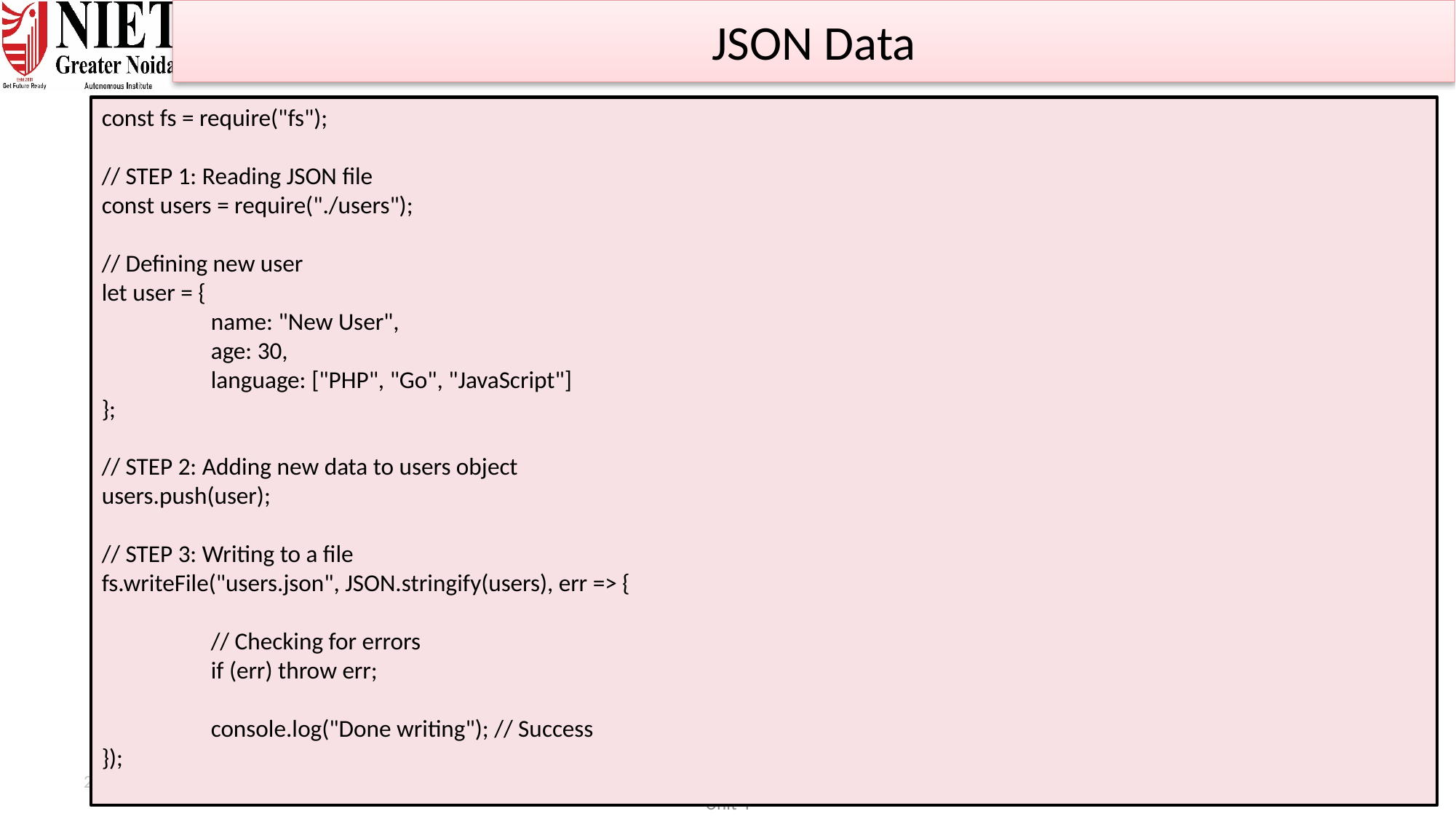

JSON Data
const fs = require("fs");

// STEP 1: Reading JSON file
const users = require("./users");

// Defining new user
let user = {
	name: "New User",
	age: 30,
	language: ["PHP", "Go", "JavaScript"]
};

// STEP 2: Adding new data to users object
users.push(user);

// STEP 3: Writing to a file
fs.writeFile("users.json", JSON.stringify(users), err => {

	// Checking for errors
	if (err) throw err;

	console.log("Done writing"); // Success
});

21-01-2025
Ritesh Kumar Singh                                           WEB DEVELOPMENT USING MEAN STACK                                   Unit  I
56